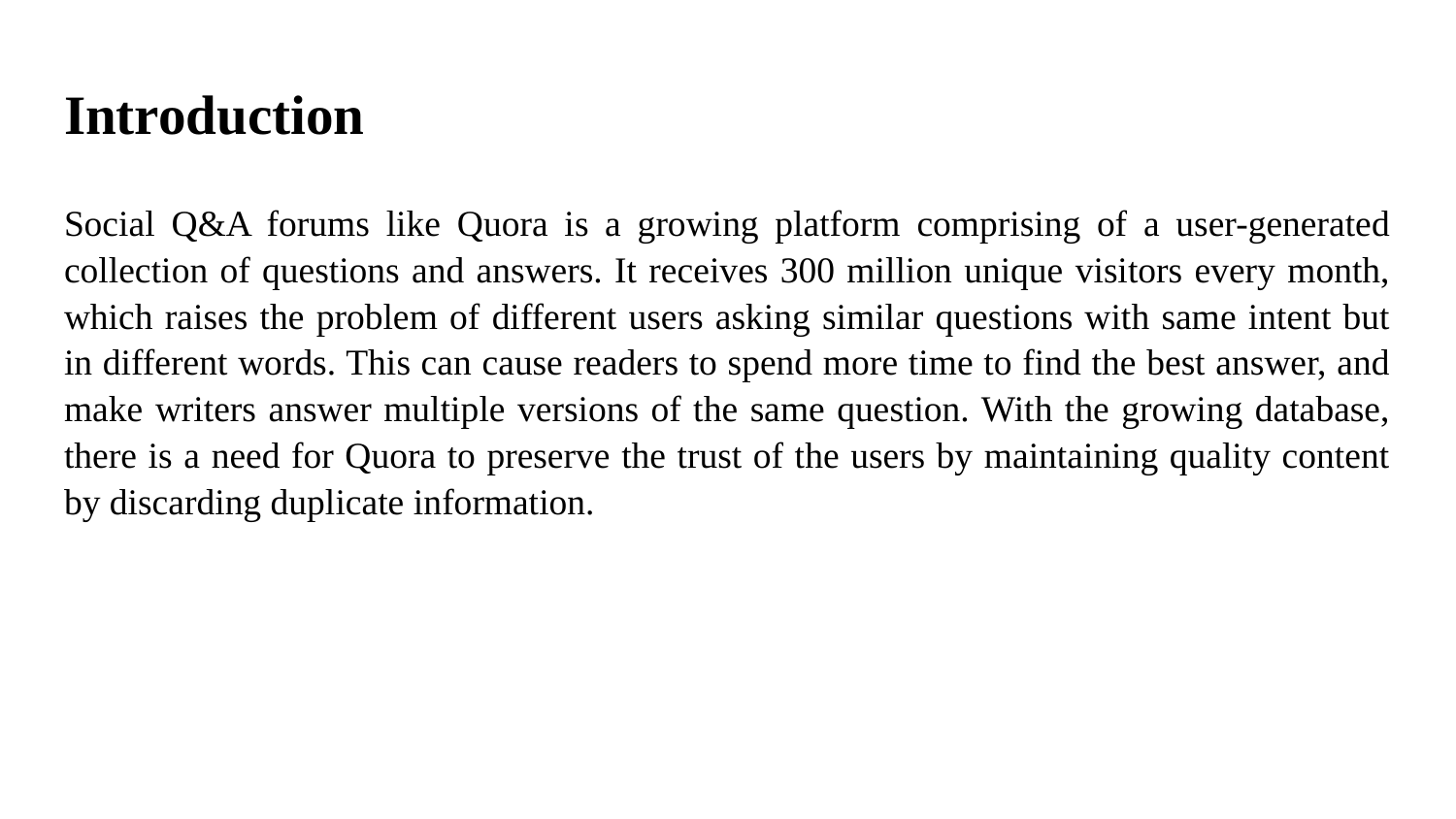

# Introduction
Social Q&A forums like Quora is a growing platform comprising of a user-generated collection of questions and answers. It receives 300 million unique visitors every month, which raises the problem of different users asking similar questions with same intent but in different words. This can cause readers to spend more time to find the best answer, and make writers answer multiple versions of the same question. With the growing database, there is a need for Quora to preserve the trust of the users by maintaining quality content by discarding duplicate information.